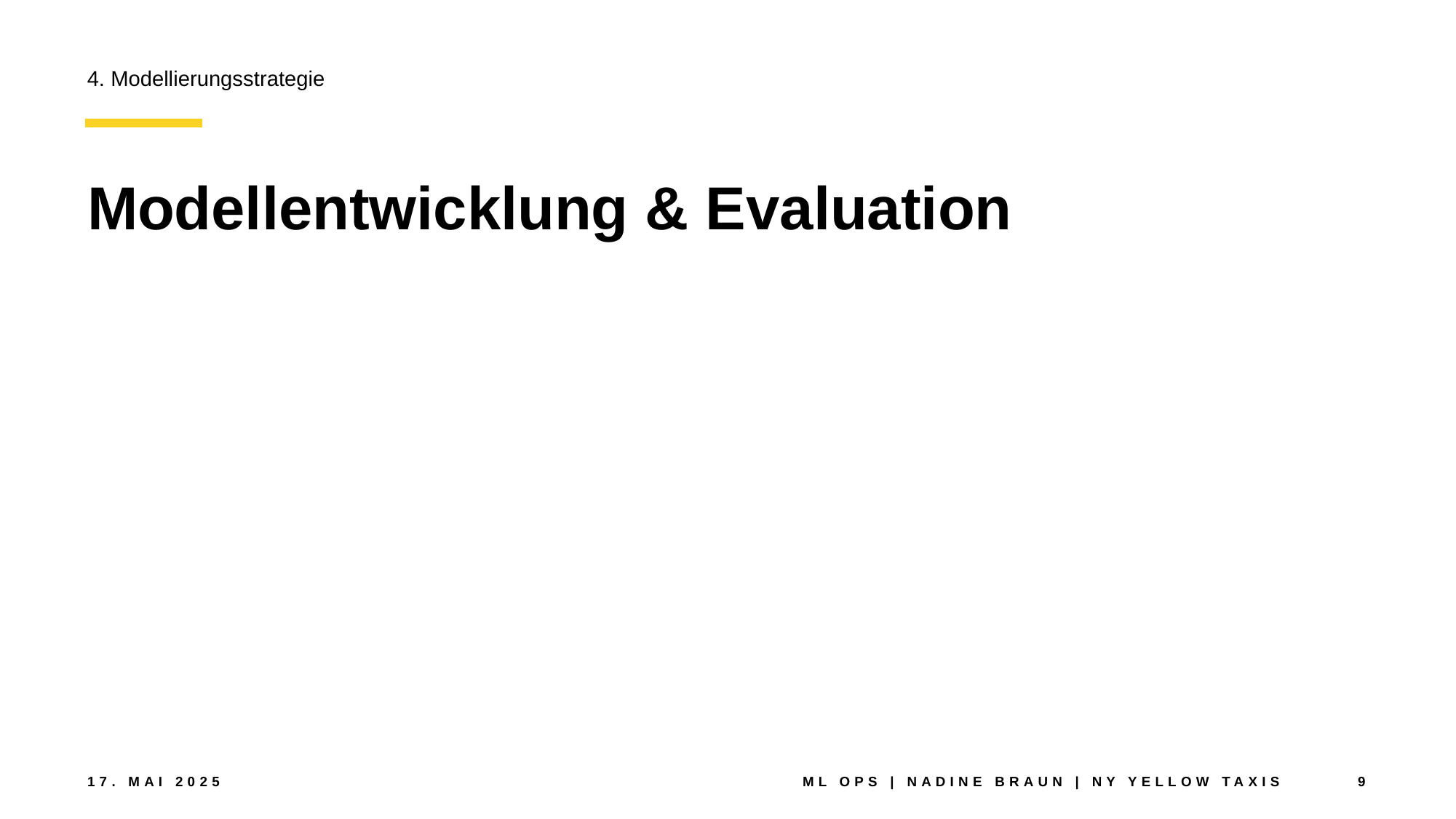

4. Modellierungsstrategie
# Modellentwicklung & Evaluation

17. Mai 2025
ML Ops | Nadine Braun | NY Yellow Taxis
9